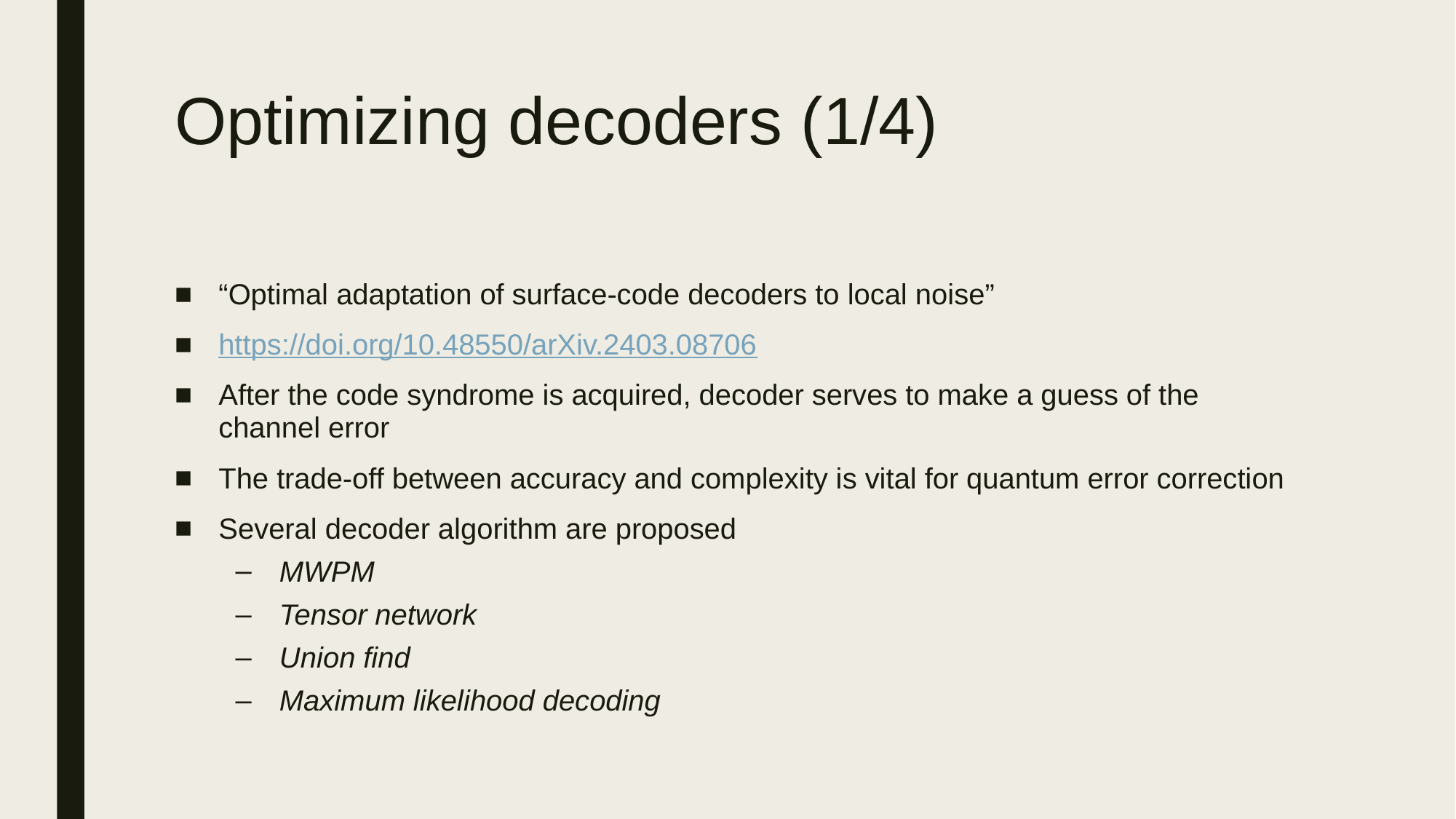

# Optimizing decoders (1/4)
“Optimal adaptation of surface-code decoders to local noise”
https://doi.org/10.48550/arXiv.2403.08706
After the code syndrome is acquired, decoder serves to make a guess of the channel error
The trade-off between accuracy and complexity is vital for quantum error correction
Several decoder algorithm are proposed
MWPM
Tensor network
Union find
Maximum likelihood decoding